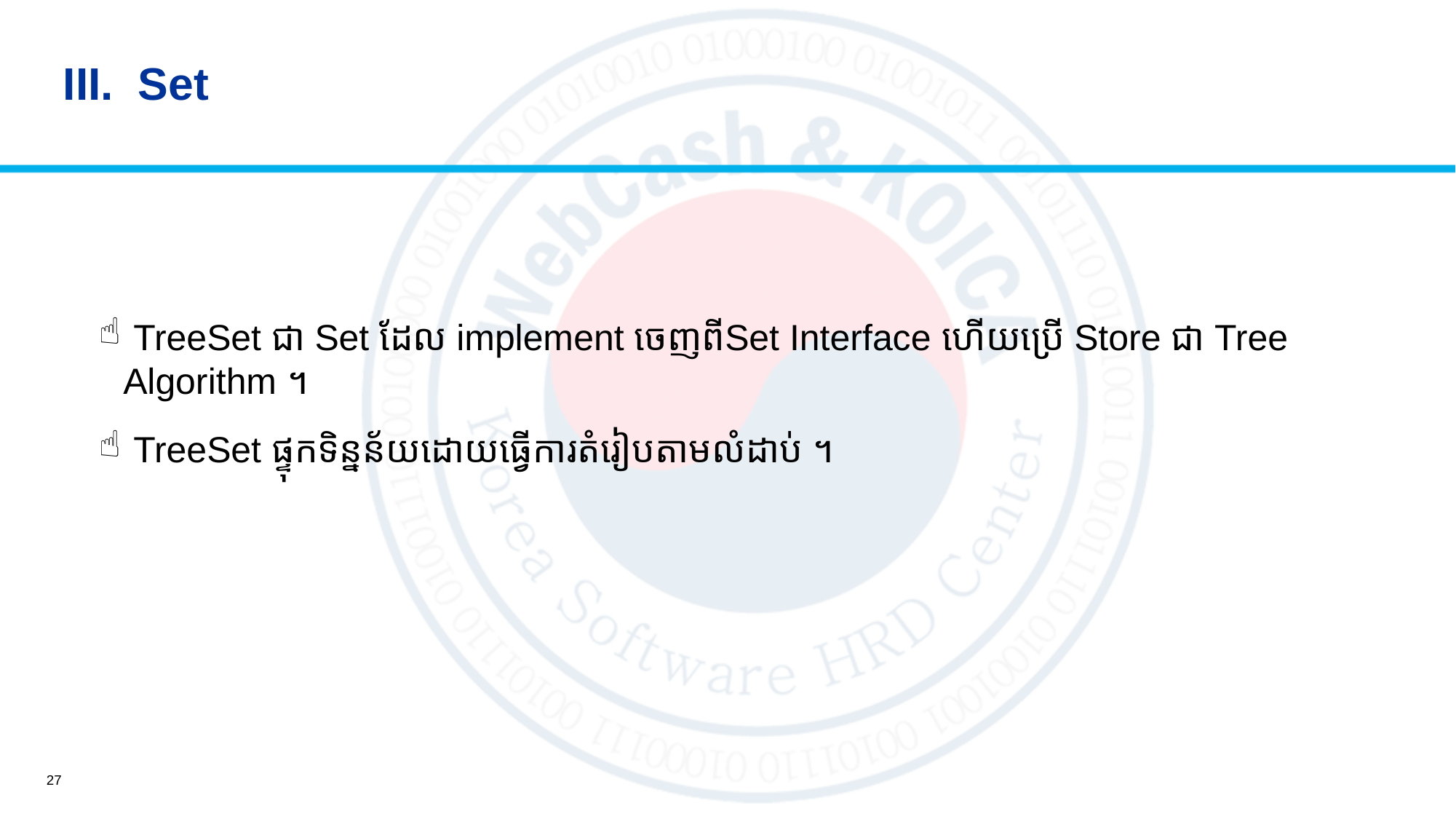

III.  Set
 TreeSet ជា Set ដែល implement ចេញពីSet Interface ហើយប្រើ Store ជា Tree Algorithm ។
 TreeSet ផ្ទុកទិន្នន័យដោយធ្វើការតំរៀបតាមលំដាប់ ។

27